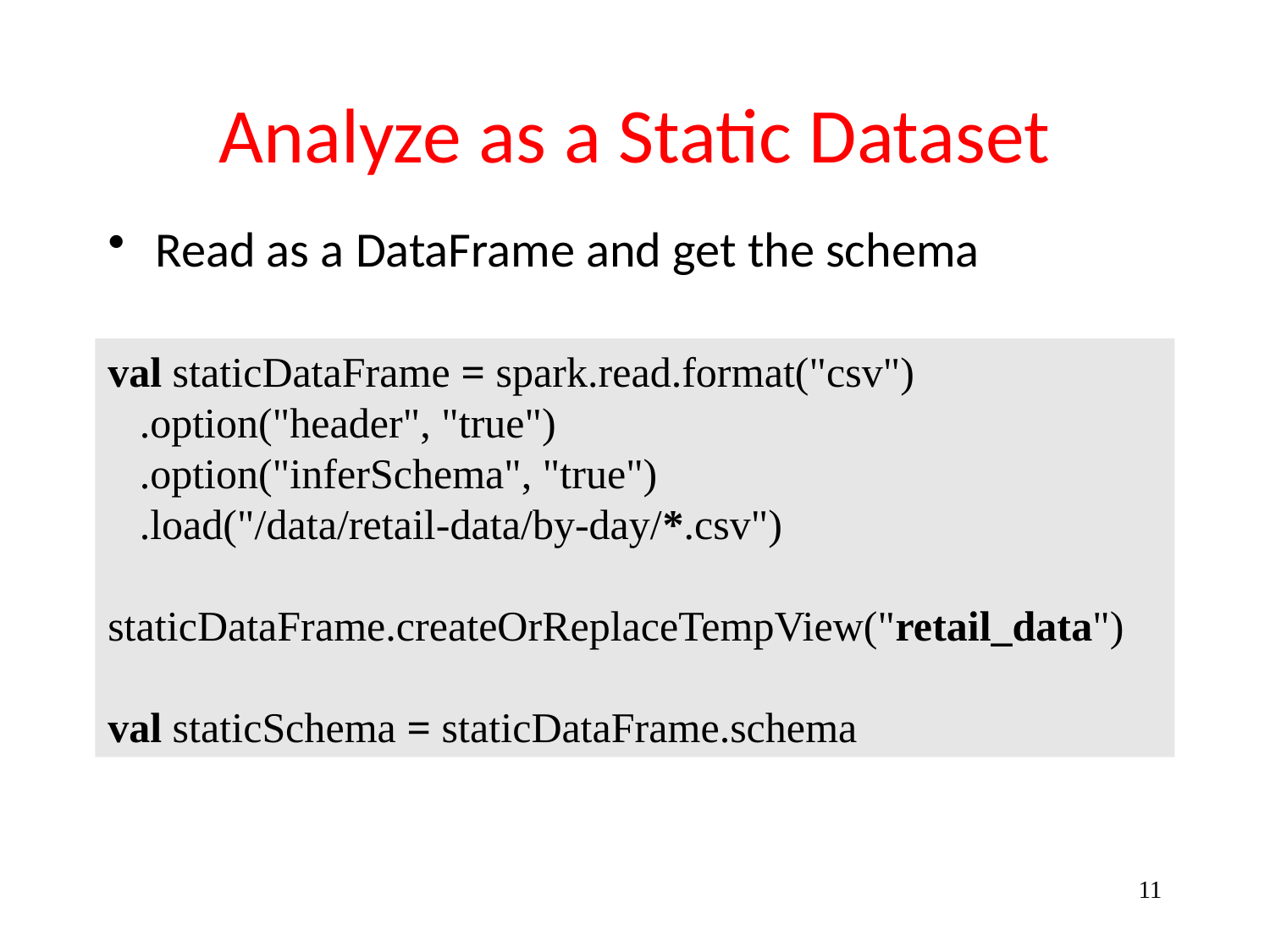

# Analyze as a Static Dataset
Read as a DataFrame and get the schema
val staticDataFrame = spark.read.format("csv")
   .option("header", "true")
   .option("inferSchema", "true")
   .load("/data/retail-data/by-day/*.csv")
staticDataFrame.createOrReplaceTempView("retail_data")
val staticSchema = staticDataFrame.schema
11